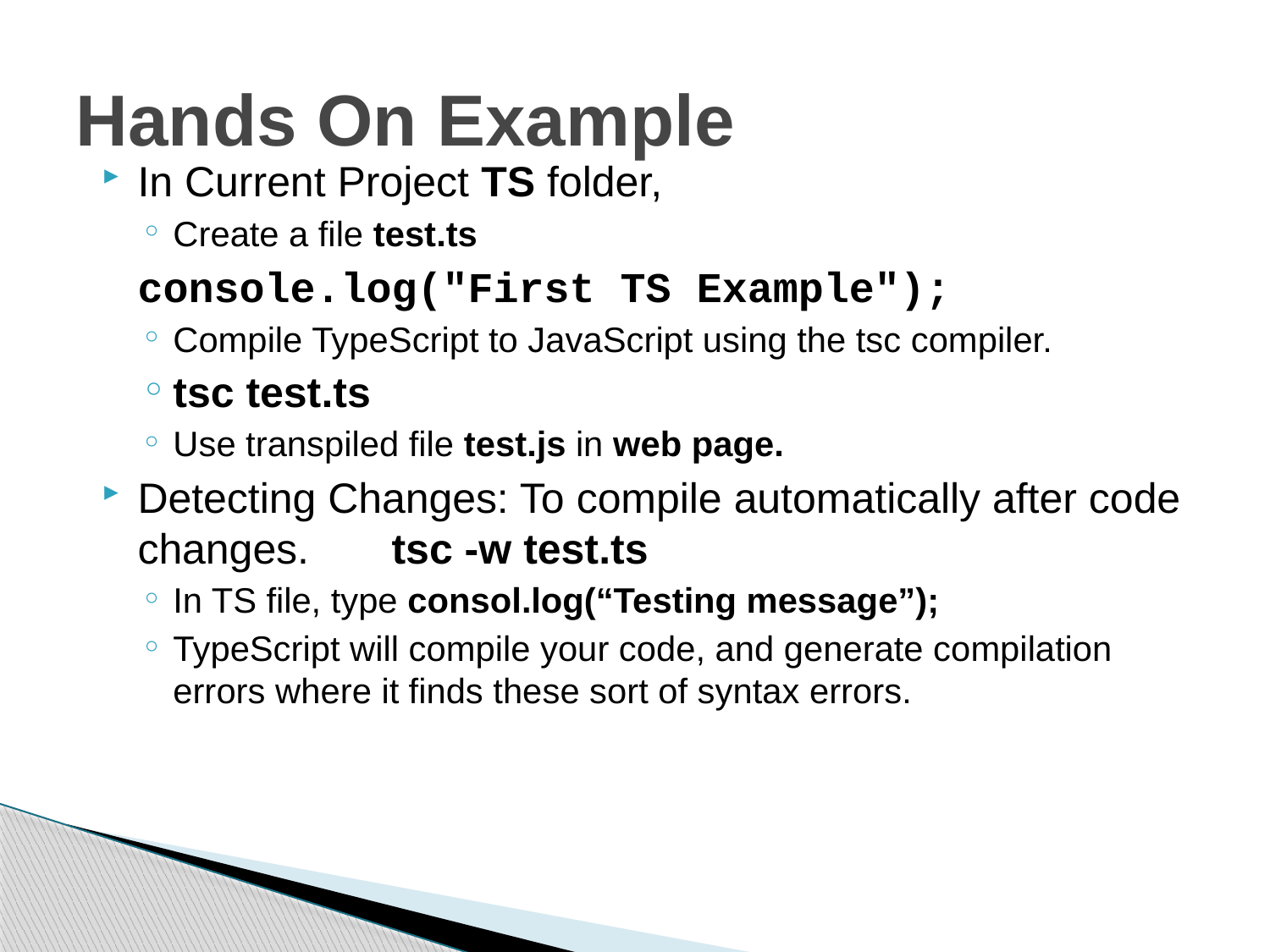

# Hands On Example
In Current Project TS folder,
Create a file test.ts
	console.log("First TS Example");
Compile TypeScript to JavaScript using the tsc compiler.
tsc test.ts
Use transpiled file test.js in web page.
Detecting Changes: To compile automatically after code changes. 	tsc -w test.ts
In TS file, type consol.log(“Testing message”);
TypeScript will compile your code, and generate compilation errors where it finds these sort of syntax errors.